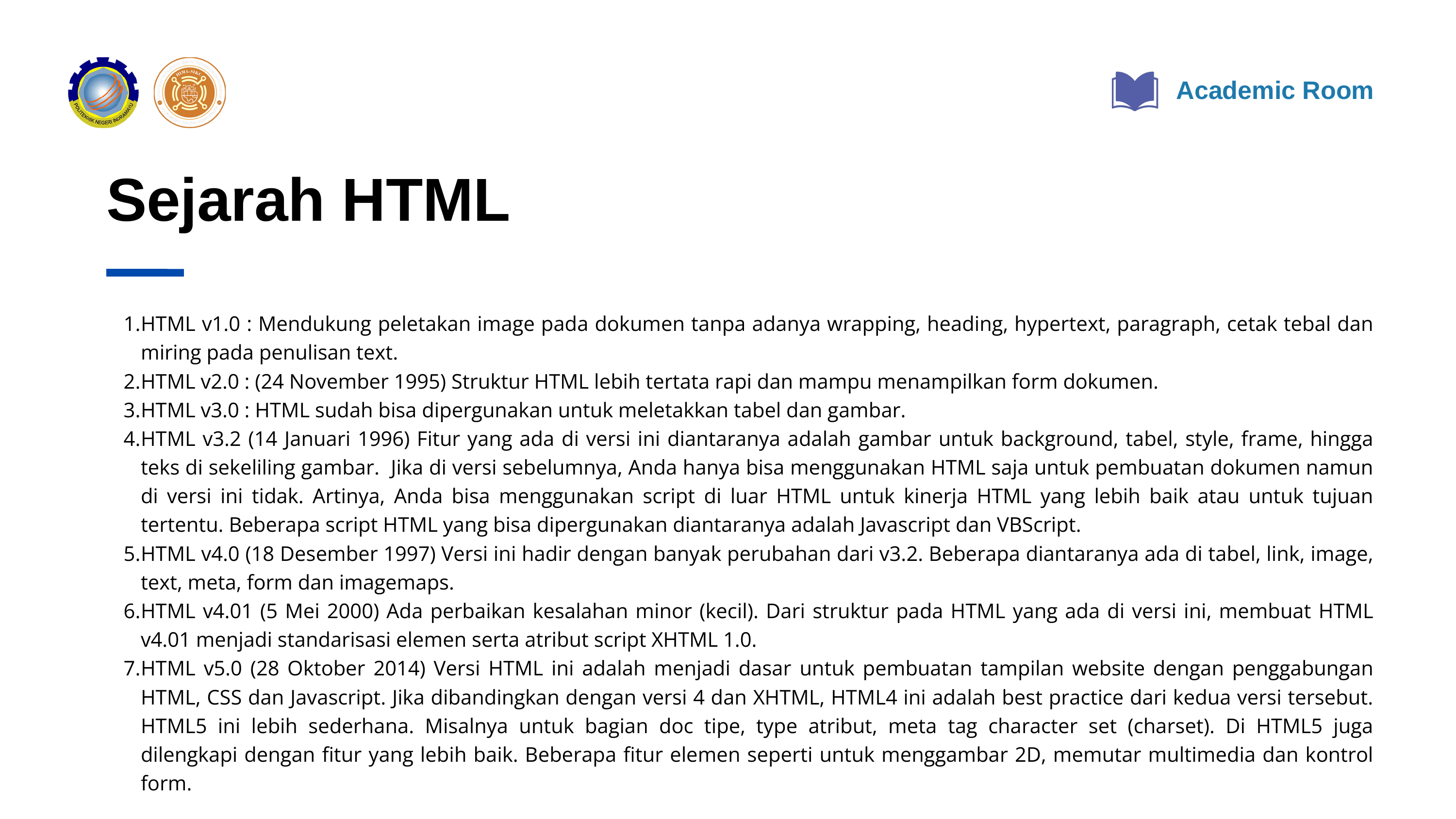

Academic Room
Sejarah HTML

HTML v1.0 : Mendukung peletakan image pada dokumen tanpa adanya wrapping, heading, hypertext, paragraph, cetak tebal dan miring pada penulisan text.
HTML v2.0 : (24 November 1995) Struktur HTML lebih tertata rapi dan mampu menampilkan form dokumen.
HTML v3.0 : HTML sudah bisa dipergunakan untuk meletakkan tabel dan gambar.
HTML v3.2 (14 Januari 1996) Fitur yang ada di versi ini diantaranya adalah gambar untuk background, tabel, style, frame, hingga teks di sekeliling gambar.  Jika di versi sebelumnya, Anda hanya bisa menggunakan HTML saja untuk pembuatan dokumen namun di versi ini tidak. Artinya, Anda bisa menggunakan script di luar HTML untuk kinerja HTML yang lebih baik atau untuk tujuan tertentu. Beberapa script HTML yang bisa dipergunakan diantaranya adalah Javascript dan VBScript.
HTML v4.0 (18 Desember 1997) Versi ini hadir dengan banyak perubahan dari v3.2. Beberapa diantaranya ada di tabel, link, image, text, meta, form dan imagemaps.
HTML v4.01 (5 Mei 2000) Ada perbaikan kesalahan minor (kecil). Dari struktur pada HTML yang ada di versi ini, membuat HTML v4.01 menjadi standarisasi elemen serta atribut script XHTML 1.0.
HTML v5.0 (28 Oktober 2014) Versi HTML ini adalah menjadi dasar untuk pembuatan tampilan website dengan penggabungan HTML, CSS dan Javascript. Jika dibandingkan dengan versi 4 dan XHTML, HTML4 ini adalah best practice dari kedua versi tersebut. HTML5 ini lebih sederhana. Misalnya untuk bagian doc tipe, type atribut, meta tag character set (charset). Di HTML5 juga dilengkapi dengan fitur yang lebih baik. Beberapa fitur elemen seperti untuk menggambar 2D, memutar multimedia dan kontrol form.